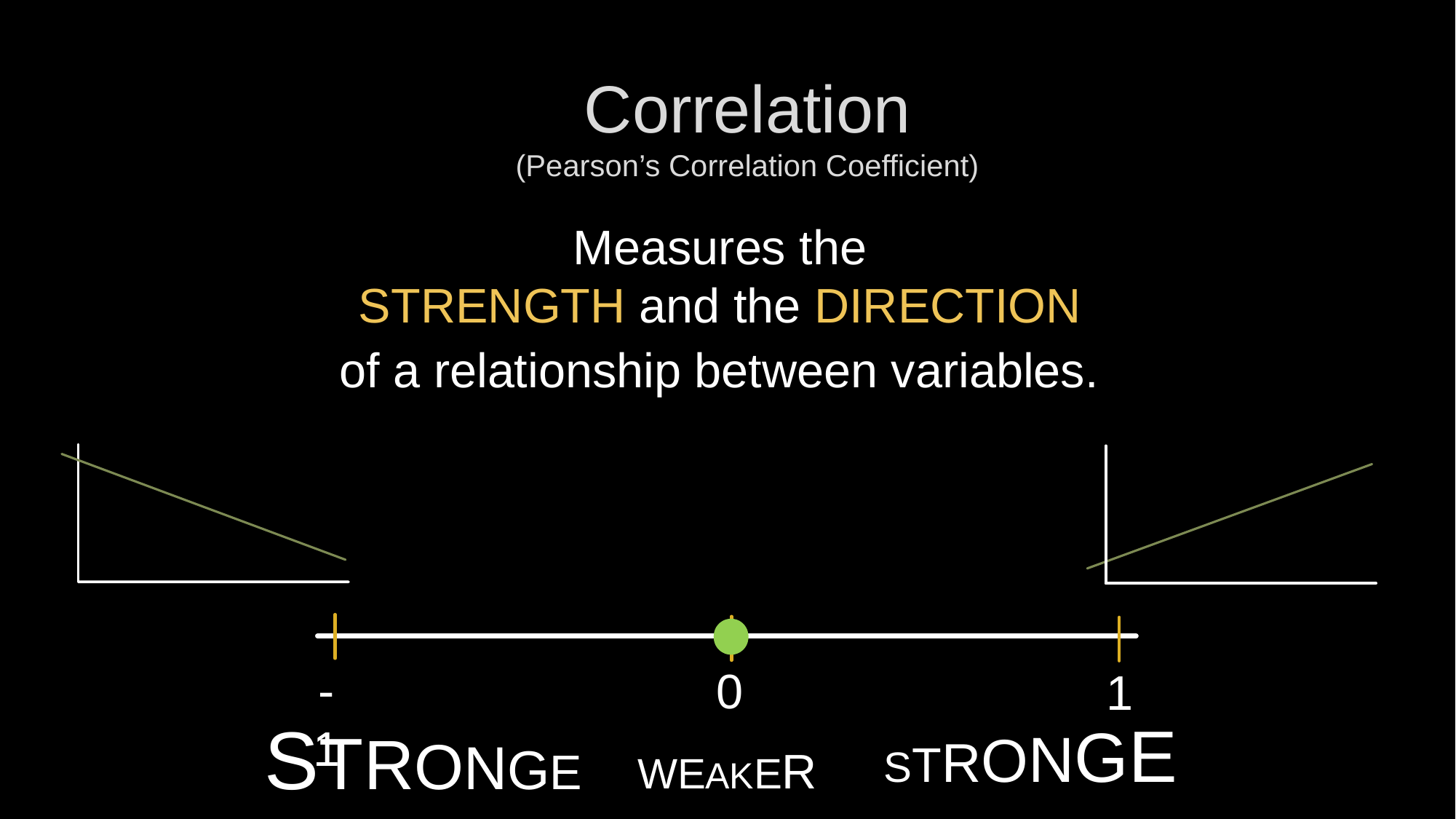

# Correlation (Pearson’s Correlation Coefficient)
Measures the
Strength and the Direction
of a relationship between variables.

-1
0
1
Stronger
Stronger
Weaker